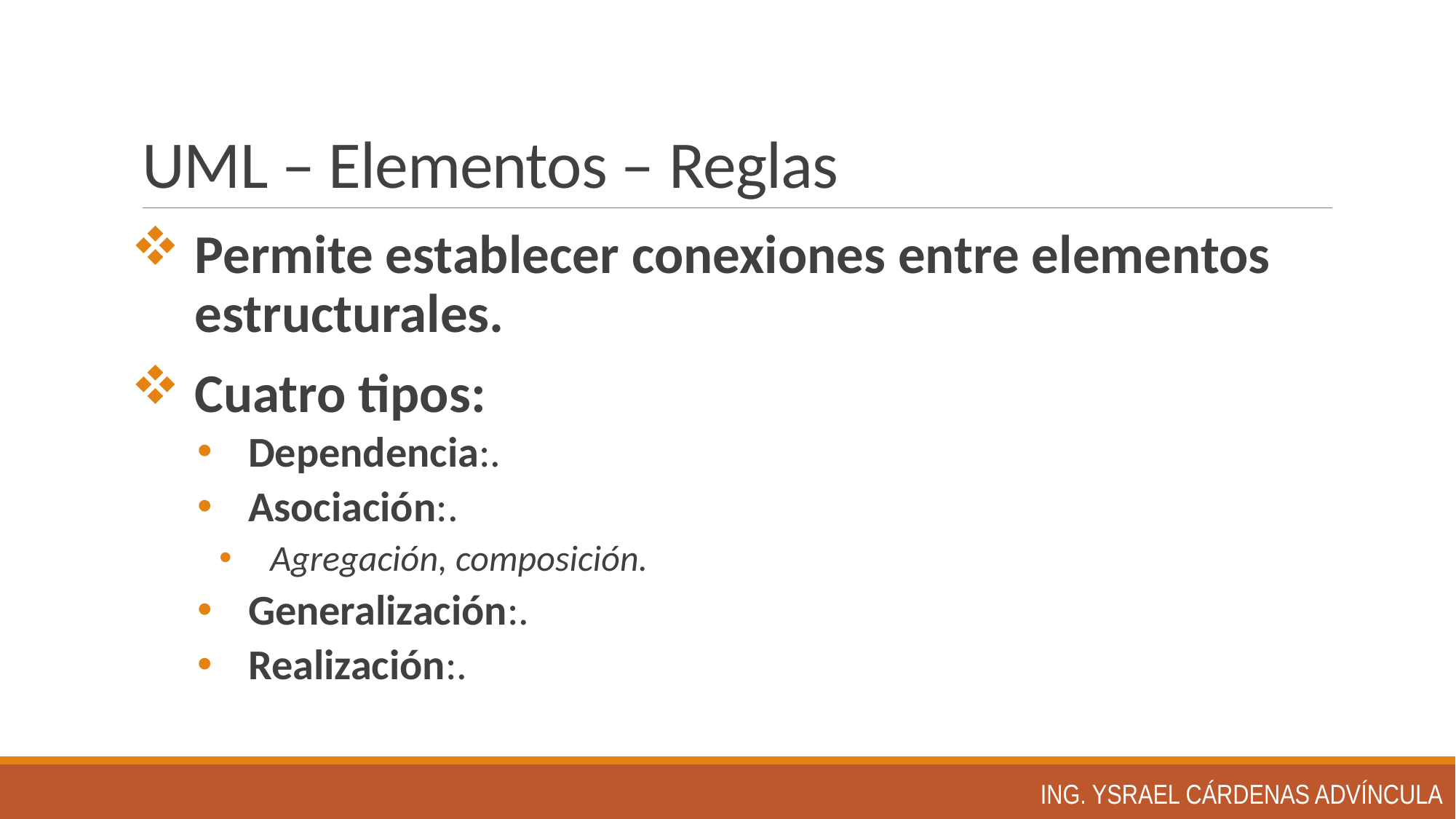

# UML – Elementos – Reglas
Permite establecer conexiones entre elementos estructurales.
Cuatro tipos:
Dependencia:.
Asociación:.
Agregación, composición.
Generalización:.
Realización:.
Ing. Ysrael Cárdenas Advíncula